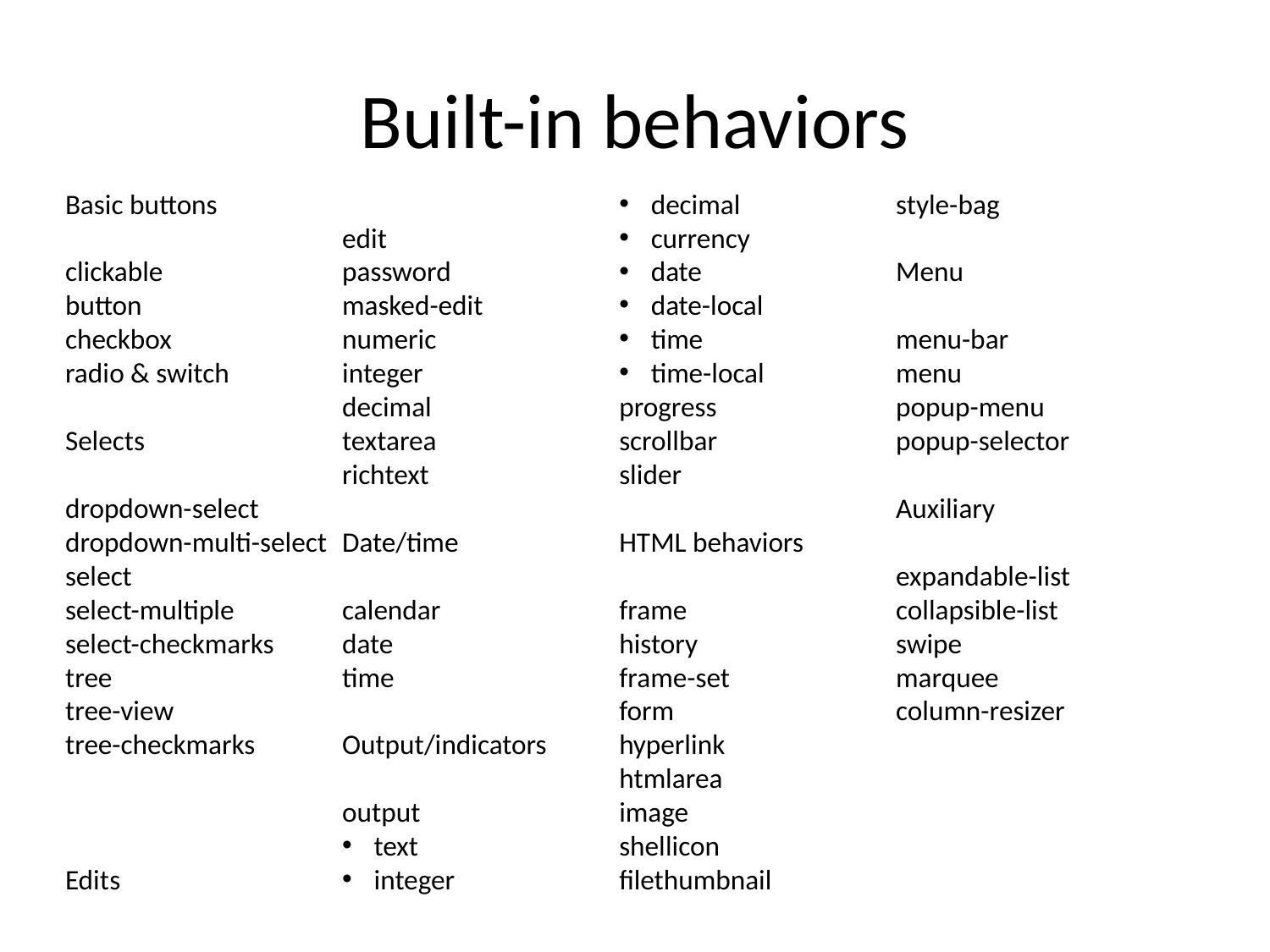

# Built-in behaviors
Basic buttons

clickable
button
checkbox
radio & switch

Selects

dropdown-select
dropdown-multi-select
select
select-multiple
select-checkmarks
tree
tree-view
tree-checkmarks

Edits

edit
password
masked-edit
numeric
integer
decimal
textarea
richtext

Date/time

calendar
date
time

Output/indicators

output
text
integer
decimal
currency
date
date-local
time
time-local
progress
scrollbar
slider

HTML behaviors

frame
history
frame-set
form
hyperlink
htmlarea
image
shellicon
filethumbnail
style-bag

Menu

menu-bar
menu
popup-menu
popup-selector

Auxiliary

expandable-list
collapsible-list
swipe
marquee
column-resizer